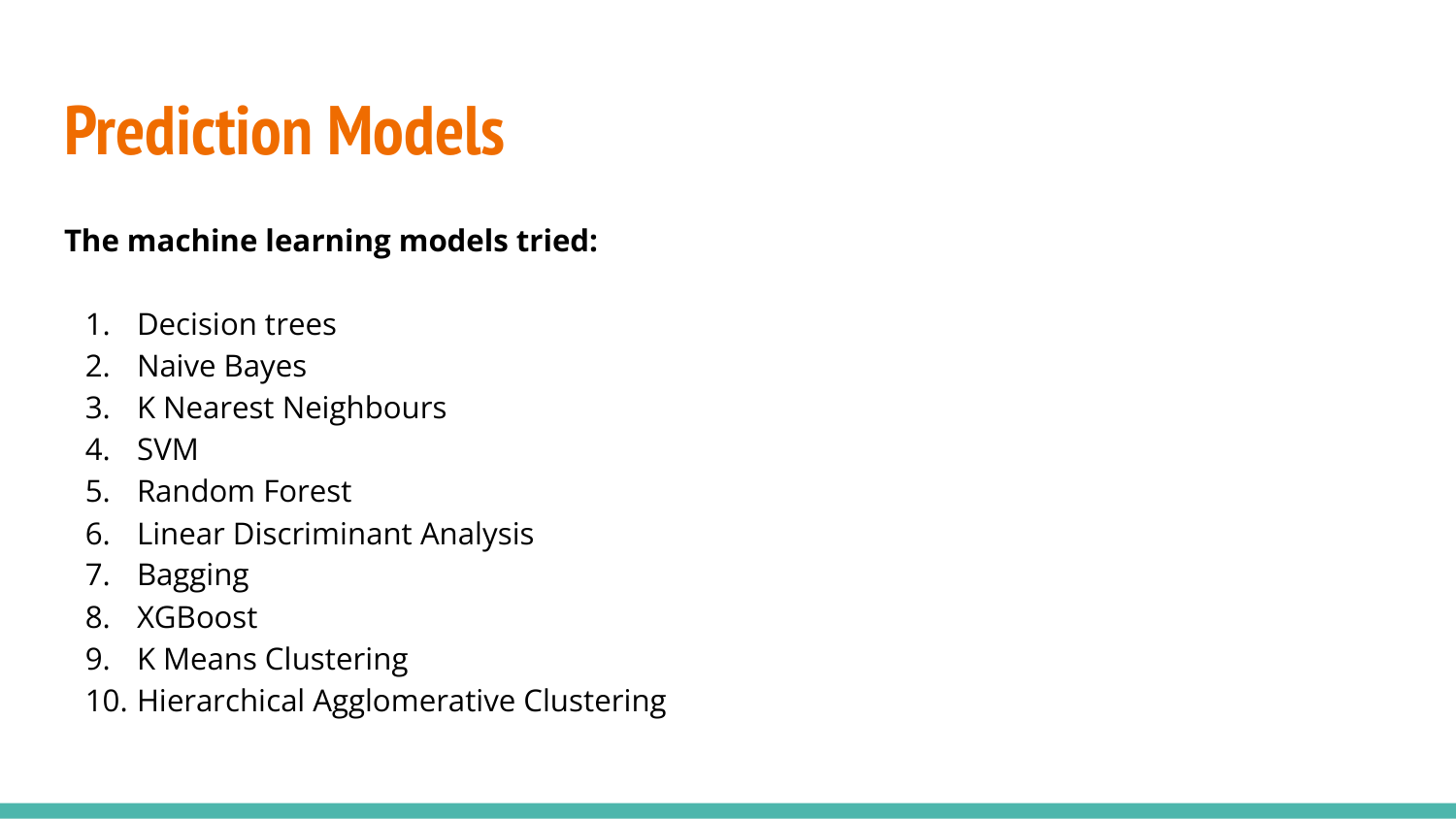

# Prediction Models
The machine learning models tried:

Decision trees
Naive Bayes
K Nearest Neighbours
SVM
Random Forest
Linear Discriminant Analysis
Bagging
XGBoost
K Means Clustering
Hierarchical Agglomerative Clustering